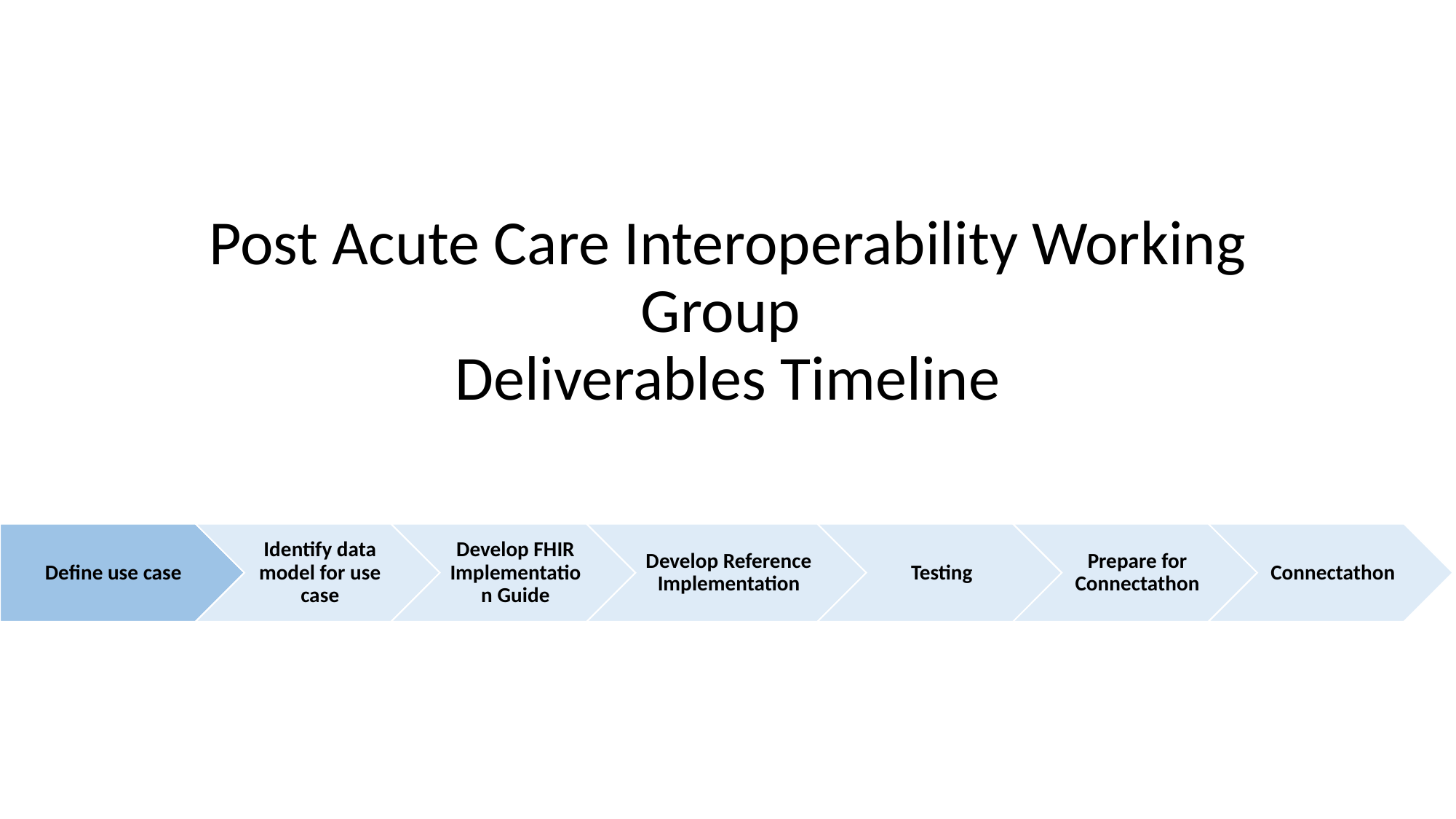

# Post Acute Care Interoperability Working Group Deliverables Timeline
Define use case
Identify data model for use case
Develop FHIR Implementation Guide
Develop Reference Implementation
Testing
Prepare for Connectathon
Connectathon